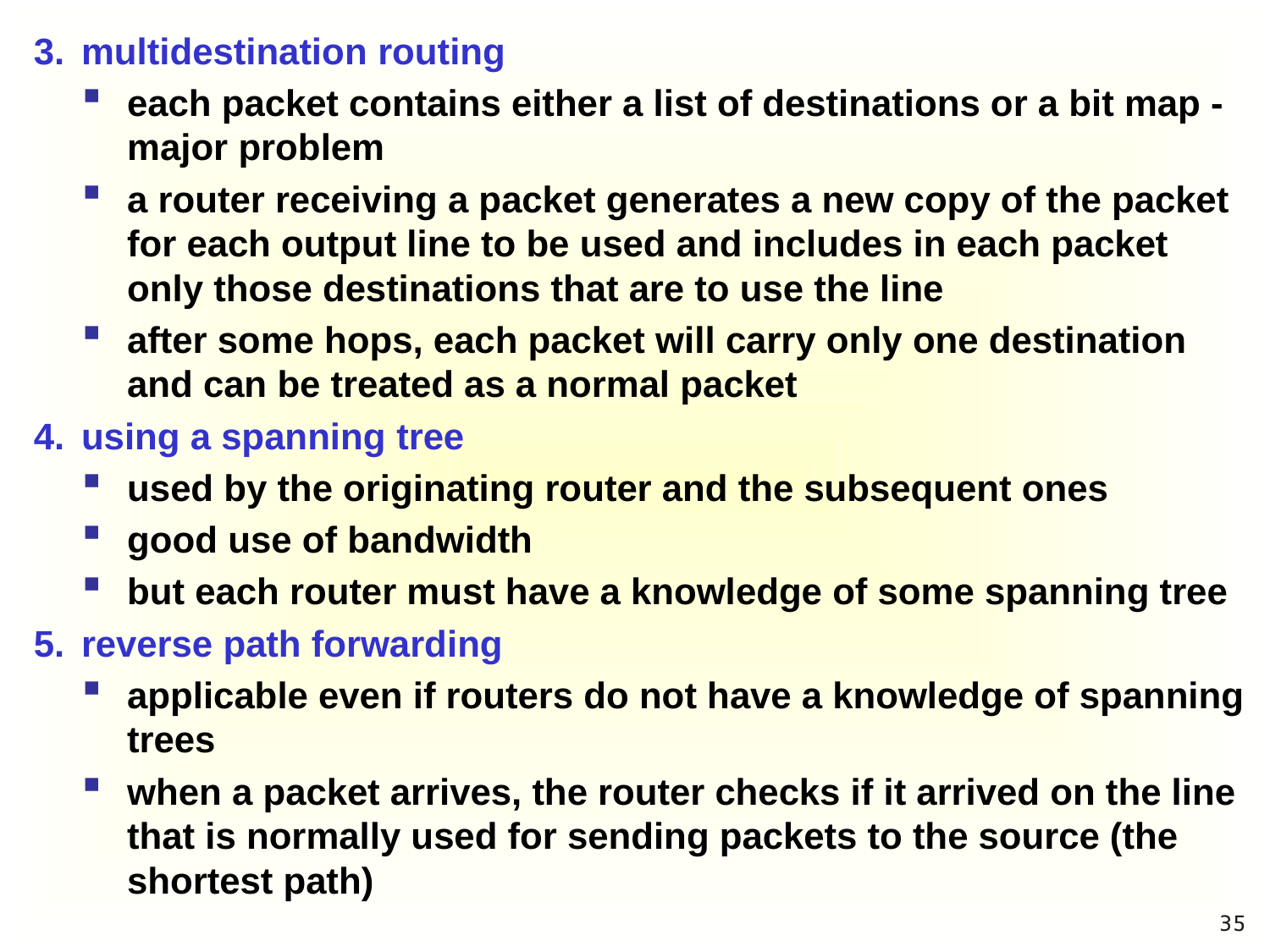

3.	multidestination routing
each packet contains either a list of destinations or a bit map - major problem
a router receiving a packet generates a new copy of the packet for each output line to be used and includes in each packet only those destinations that are to use the line
after some hops, each packet will carry only one destination and can be treated as a normal packet
4.	using a spanning tree
used by the originating router and the subsequent ones
good use of bandwidth
but each router must have a knowledge of some spanning tree
5.	reverse path forwarding
applicable even if routers do not have a knowledge of spanning trees
when a packet arrives, the router checks if it arrived on the line that is normally used for sending packets to the source (the shortest path)
35